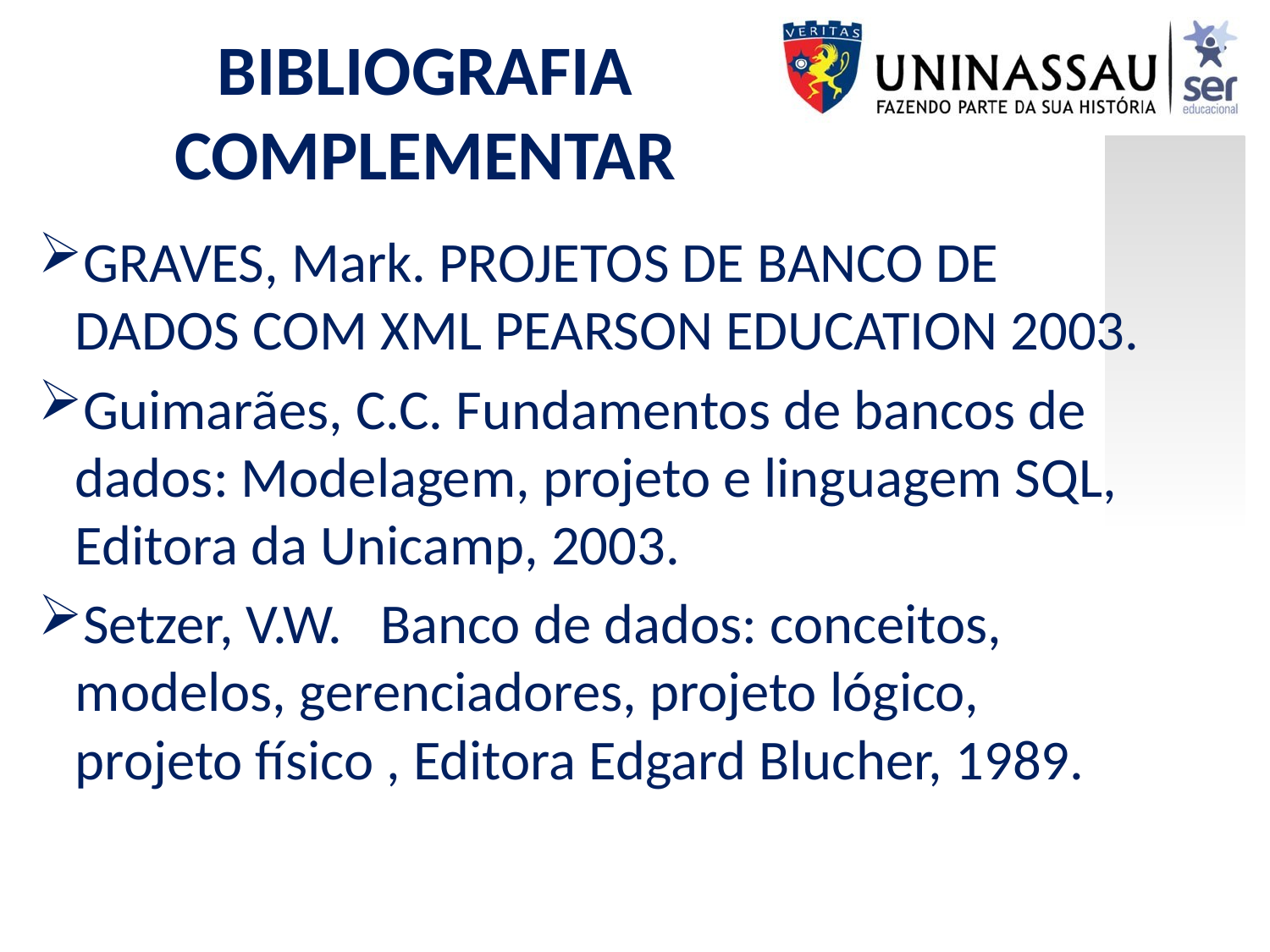

# BIBLIOGRAFIA COMPLEMENTAR
GRAVES, Mark. PROJETOS DE BANCO DE DADOS COM XML PEARSON EDUCATION 2003.
Guimarães, C.C. Fundamentos de bancos de dados: Modelagem, projeto e linguagem SQL, Editora da Unicamp, 2003.
Setzer, V.W.   Banco de dados: conceitos, modelos, gerenciadores, projeto lógico, projeto físico , Editora Edgard Blucher, 1989.